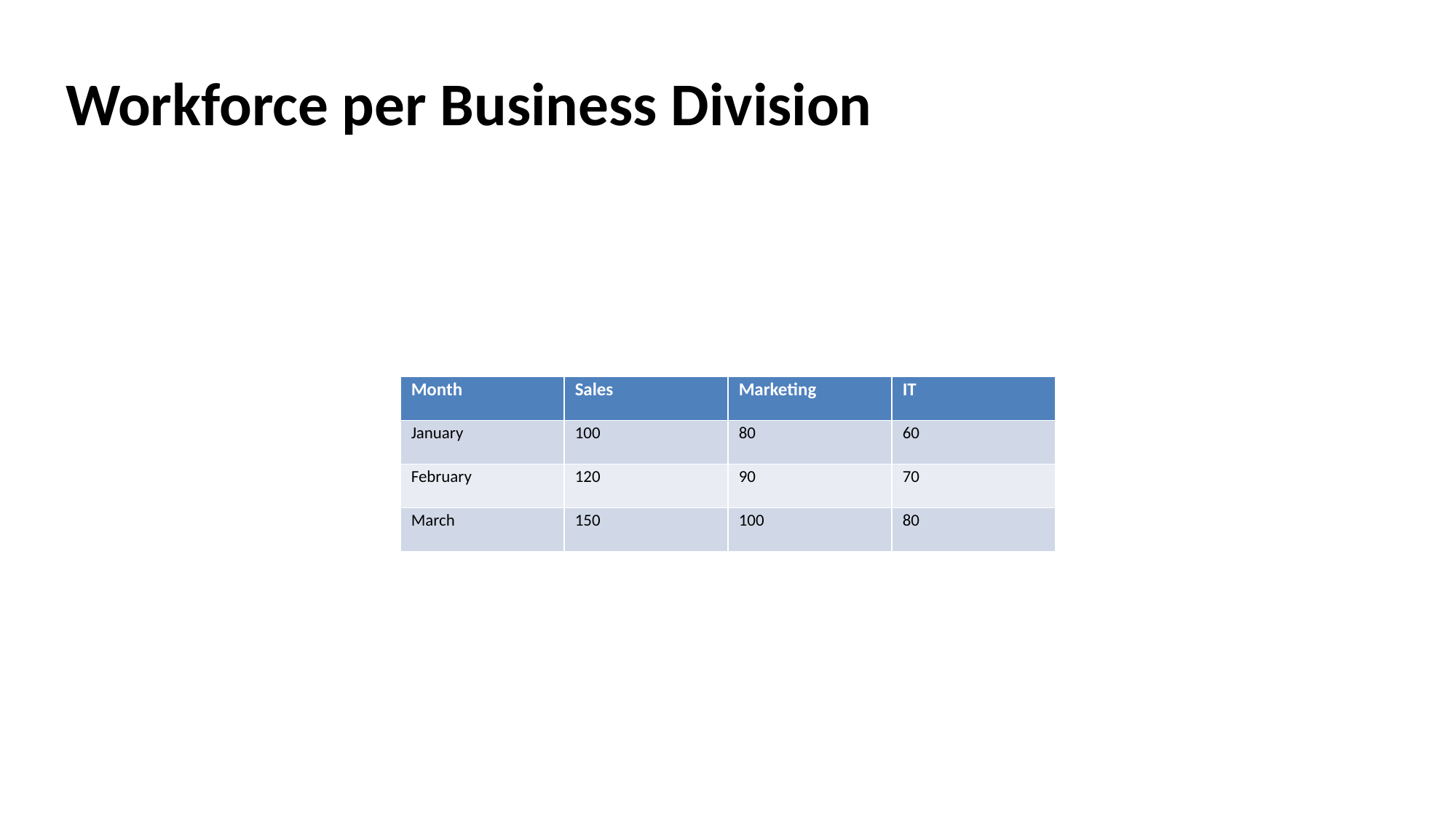

# Workforce per Business Division
| Month | Sales | Marketing | IT |
| --- | --- | --- | --- |
| January | 100 | 80 | 60 |
| February | 120 | 90 | 70 |
| March | 150 | 100 | 80 |